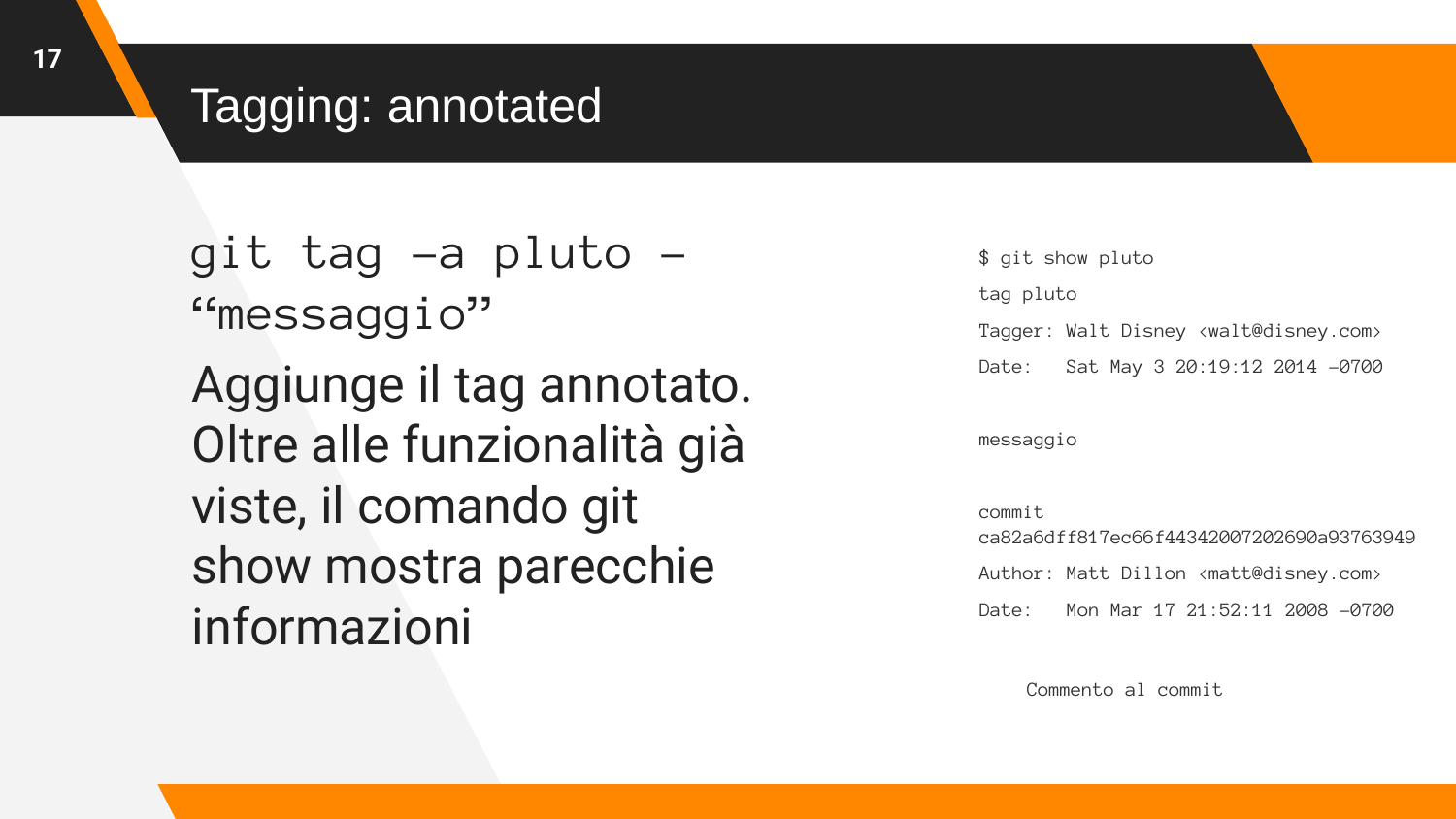

17
# Tagging: annotated
git tag -a pluto - “messaggio”
Aggiunge il tag annotato. Oltre alle funzionalità già viste, il comando git show mostra parecchie informazioni

$ git show pluto
tag pluto
Tagger: Walt Disney <walt@disney.com>
Date:   Sat May 3 20:19:12 2014 -0700

messaggio

commit ca82a6dff817ec66f44342007202690a93763949
Author: Matt Dillon <matt@disney.com>
Date:   Mon Mar 17 21:52:11 2008 -0700

    Commento al commit